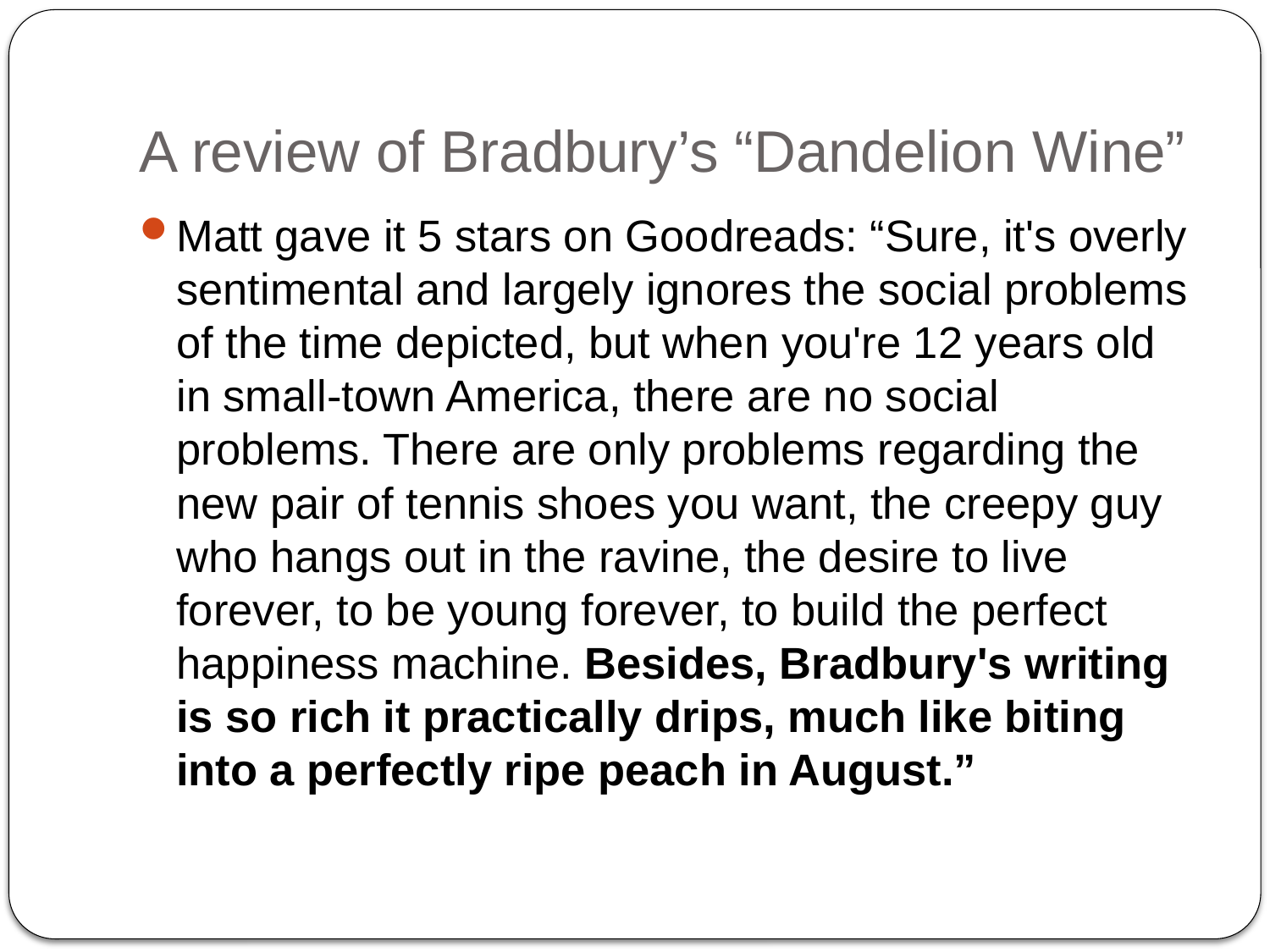

# A review of Bradbury’s “Dandelion Wine”
Matt gave it 5 stars on Goodreads: “Sure, it's overly sentimental and largely ignores the social problems of the time depicted, but when you're 12 years old in small-town America, there are no social problems. There are only problems regarding the new pair of tennis shoes you want, the creepy guy who hangs out in the ravine, the desire to live forever, to be young forever, to build the perfect happiness machine. Besides, Bradbury's writing is so rich it practically drips, much like biting into a perfectly ripe peach in August.”